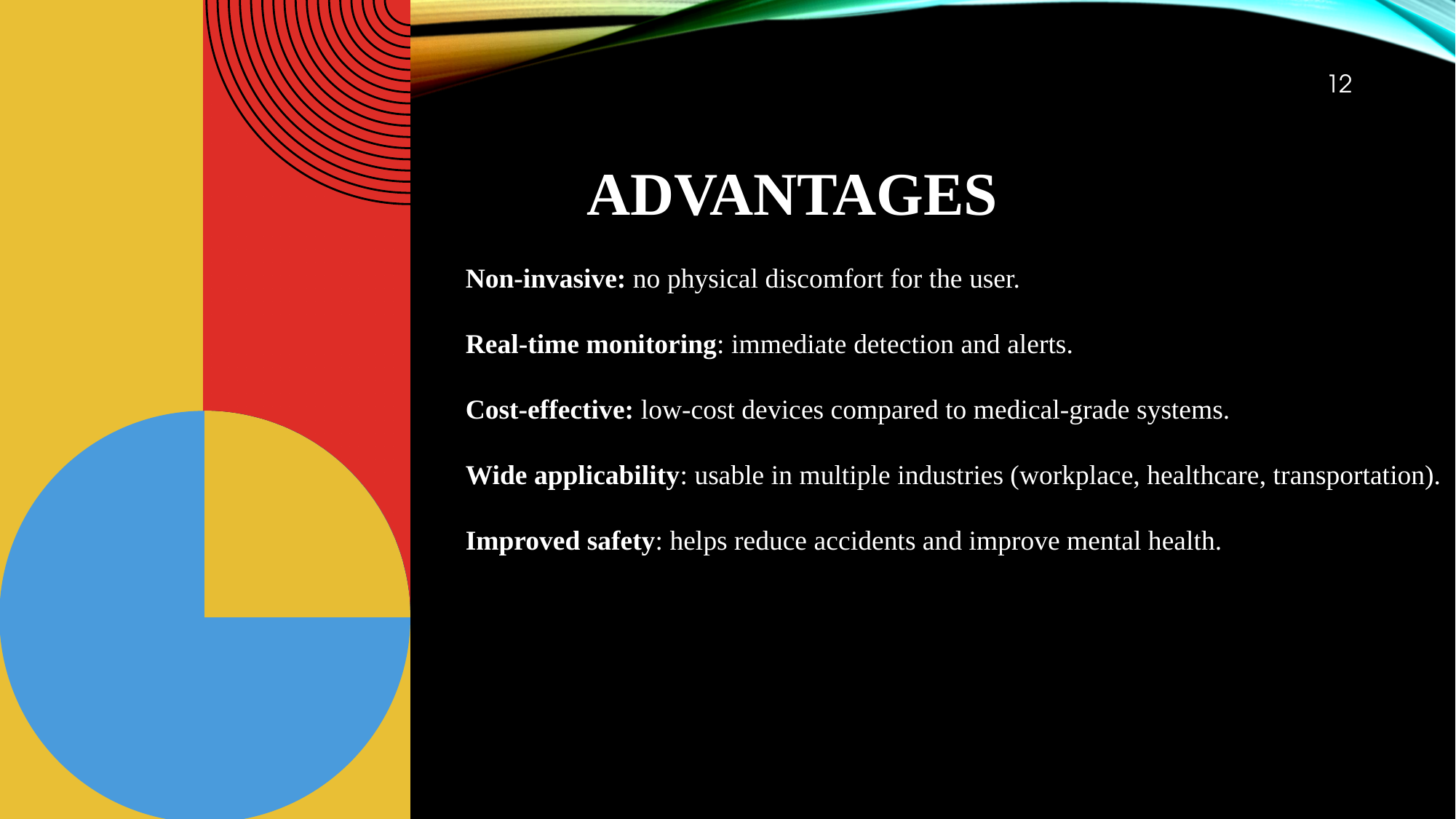

12
# Advantages Non-invasive: no physical discomfort for the user. Real-time monitoring: immediate detection and alerts. Cost-effective: low-cost devices compared to medical-grade systems. Wide applicability: usable in multiple industries (workplace, healthcare, transportation). Improved safety: helps reduce accidents and improve mental health.